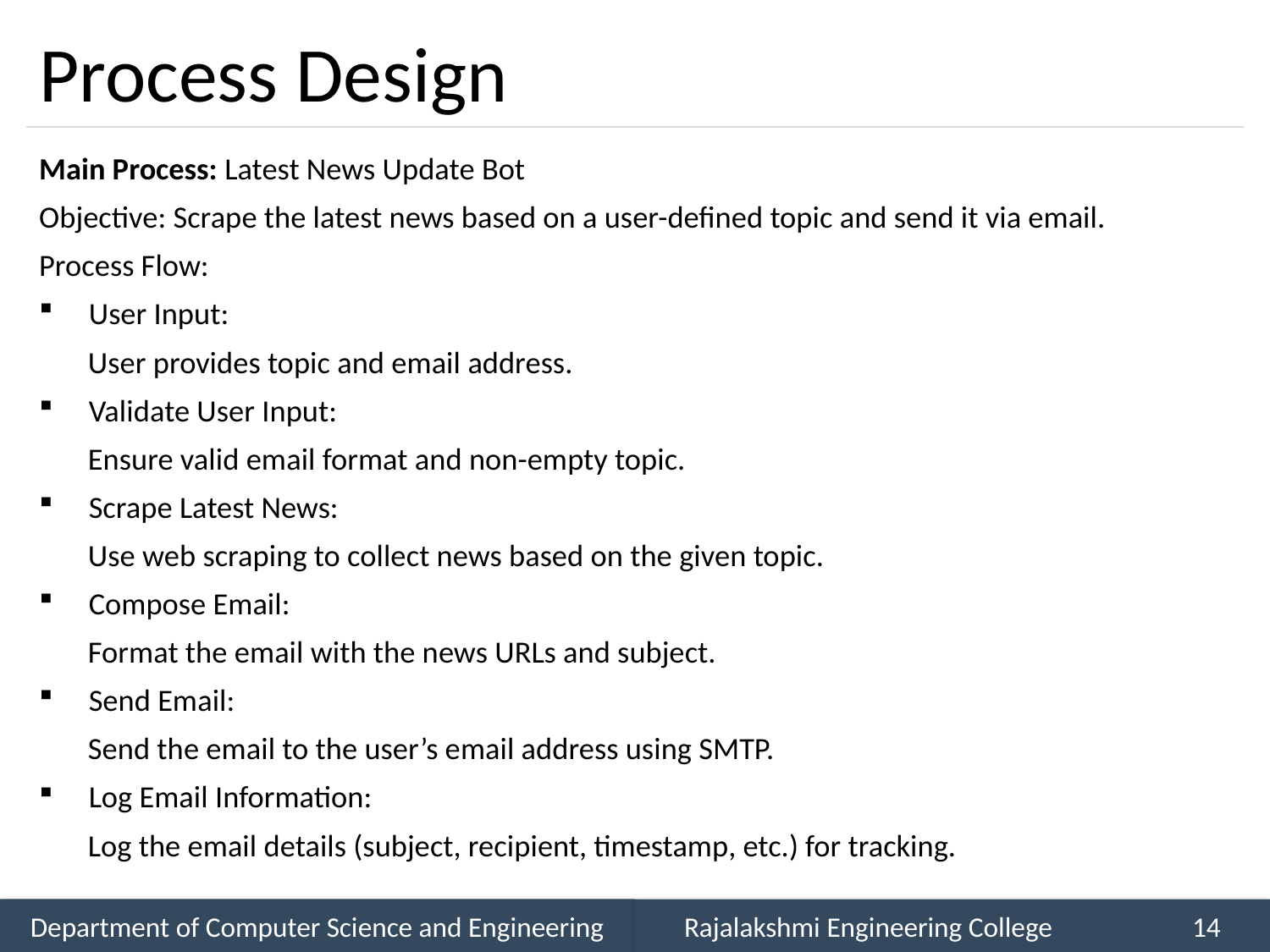

# Process Design
Main Process: Latest News Update Bot
Objective: Scrape the latest news based on a user-defined topic and send it via email.
Process Flow:
User Input:
       User provides topic and email address.
Validate User Input:
       Ensure valid email format and non-empty topic.
Scrape Latest News:
       Use web scraping to collect news based on the given topic.
Compose Email:
       Format the email with the news URLs and subject.
Send Email:
       Send the email to the user’s email address using SMTP.
Log Email Information:
       Log the email details (subject, recipient, timestamp, etc.) for tracking.